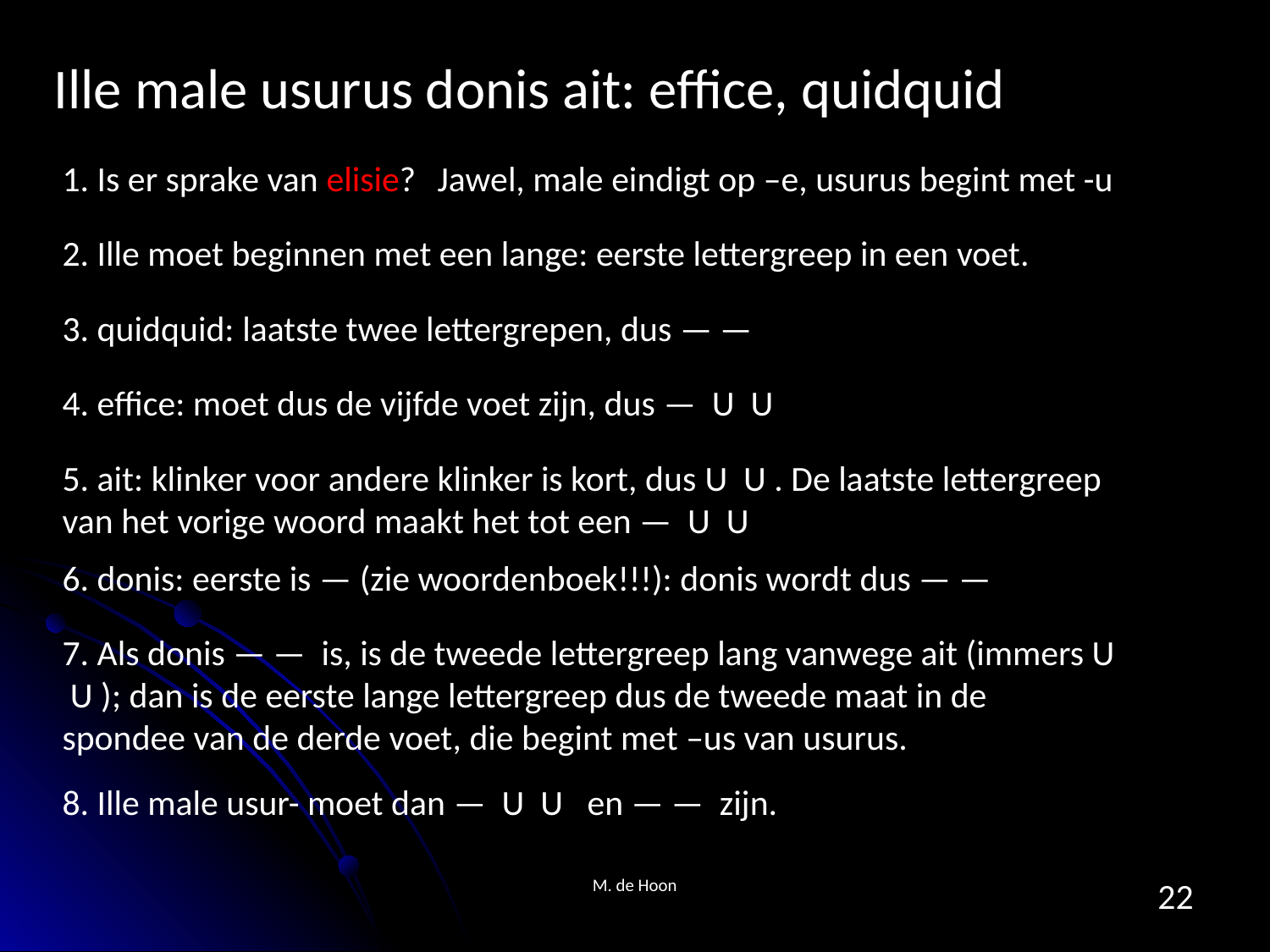

Ille male usurus donis ait: effice, quidquid
1. Is er sprake van elisie?
Jawel, male eindigt op –e, usurus begint met -u
2. Ille moet beginnen met een lange: eerste lettergreep in een voet.
3. quidquid: laatste twee lettergrepen, dus — —
4. effice: moet dus de vijfde voet zijn, dus —  U  U
5. ait: klinker voor andere klinker is kort, dus U  U . De laatste lettergreep van het vorige woord maakt het tot een —  U  U
6. donis: eerste is — (zie woordenboek!!!): donis wordt dus — —
7. Als donis — —  is, is de tweede lettergreep lang vanwege ait (immers U  U ); dan is de eerste lange lettergreep dus de tweede maat in de spondee van de derde voet, die begint met –us van usurus.
8. Ille male usur- moet dan —  U  U   en — —  zijn.
M. de Hoon
22